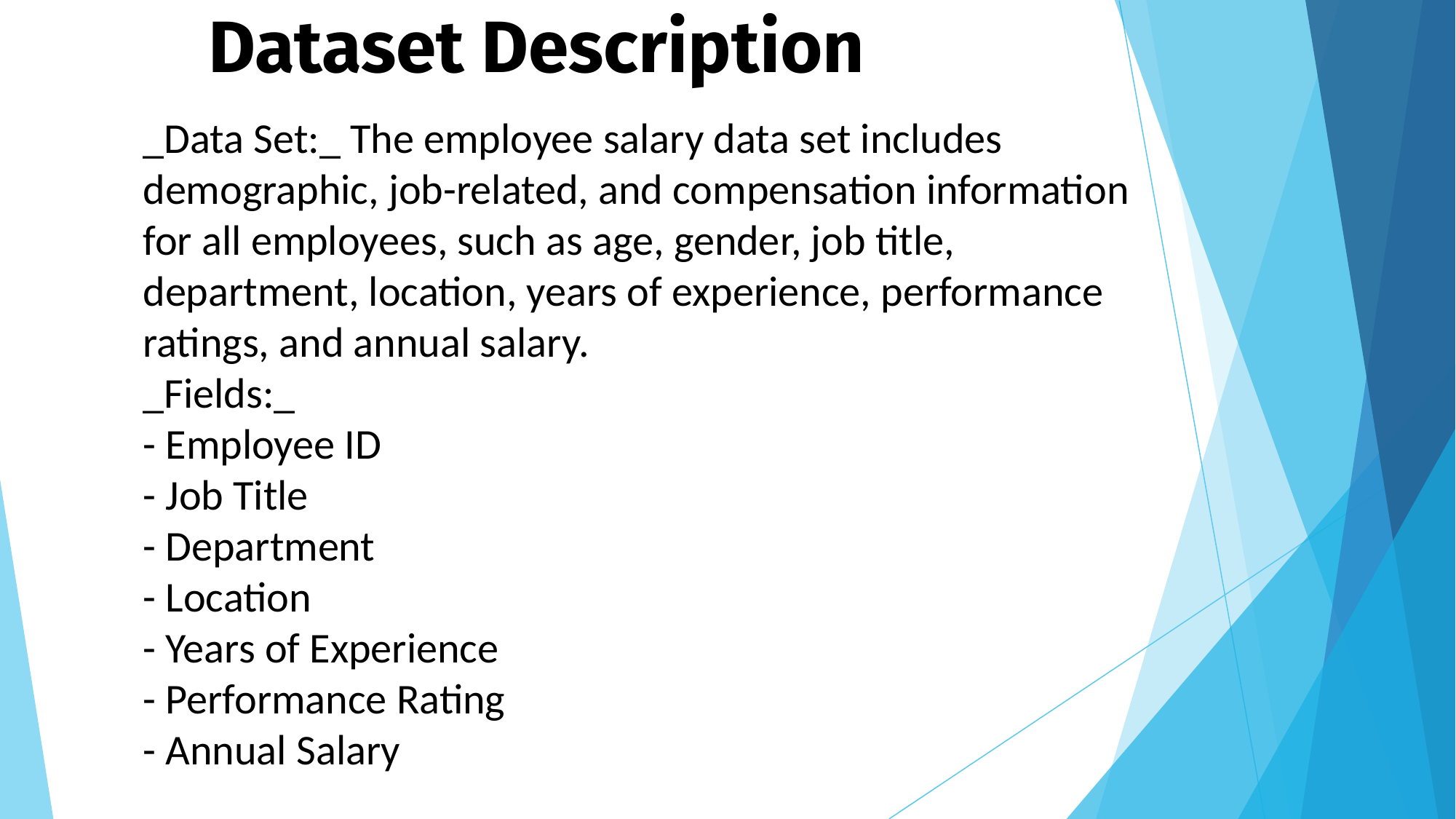

# Dataset Description

_Data Set:_ The employee salary data set includes demographic, job-related, and compensation information for all employees, such as age, gender, job title, department, location, years of experience, performance ratings, and annual salary.
_Fields:_
- Employee ID
- Job Title
- Department
- Location
- Years of Experience
- Performance Rating
- Annual Salary

MHere is a possible data set description for Employee Salary Analysis in two lines:

_Data Set:_ The employee salary data set includes demographic, job-related, and compensation information for all employees, such as age, gender, job title, department, location, years of experienc